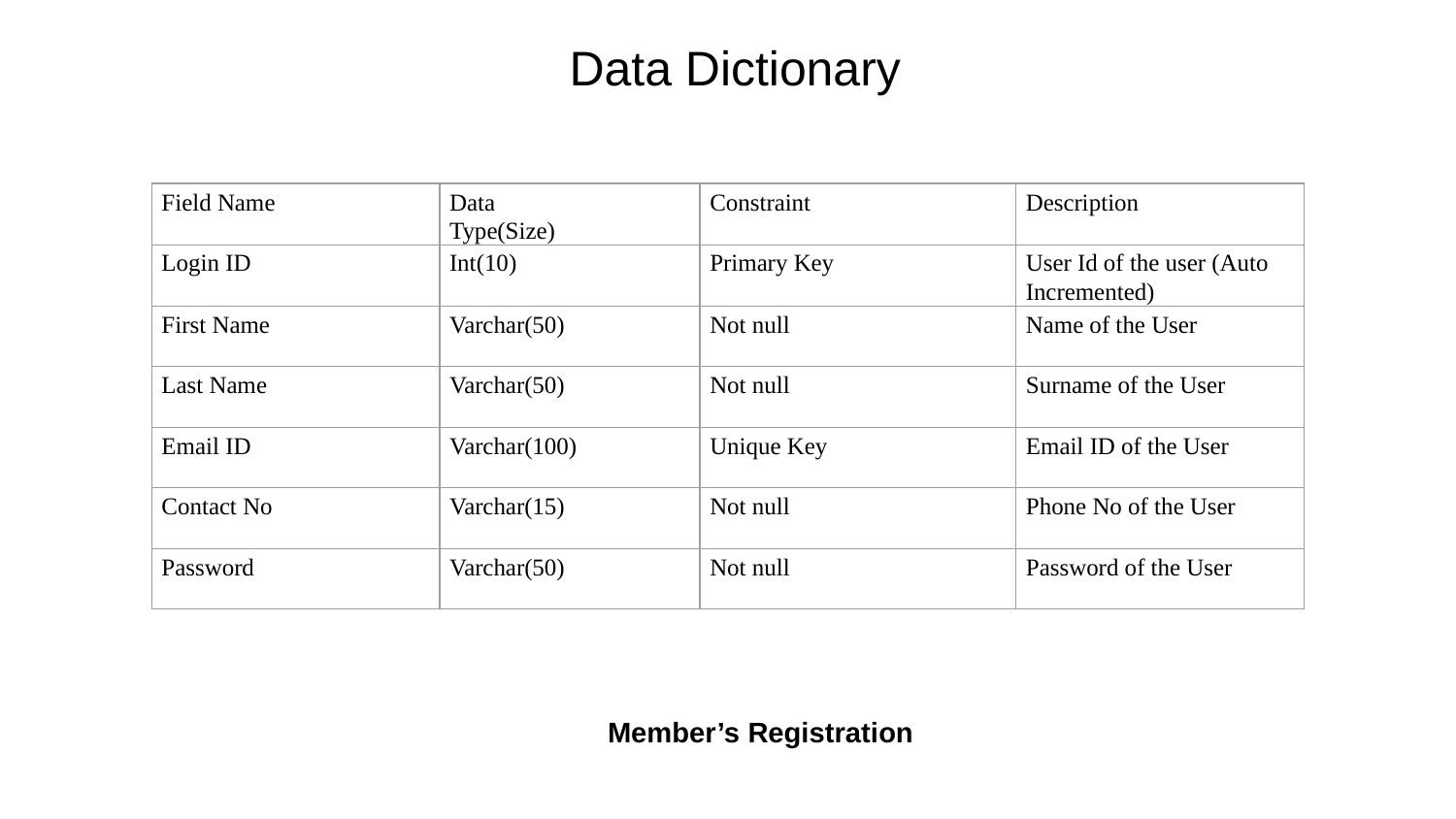

Data Dictionary
| Field Name | Data Type(Size) | Constraint | Description |
| --- | --- | --- | --- |
| Login ID | Int(10) | Primary Key | User Id of the user (Auto Incremented) |
| First Name | Varchar(50) | Not null | Name of the User |
| Last Name | Varchar(50) | Not null | Surname of the User |
| Email ID | Varchar(100) | Unique Key | Email ID of the User |
| Contact No | Varchar(15) | Not null | Phone No of the User |
| Password | Varchar(50) | Not null | Password of the User |
Member’s Registration